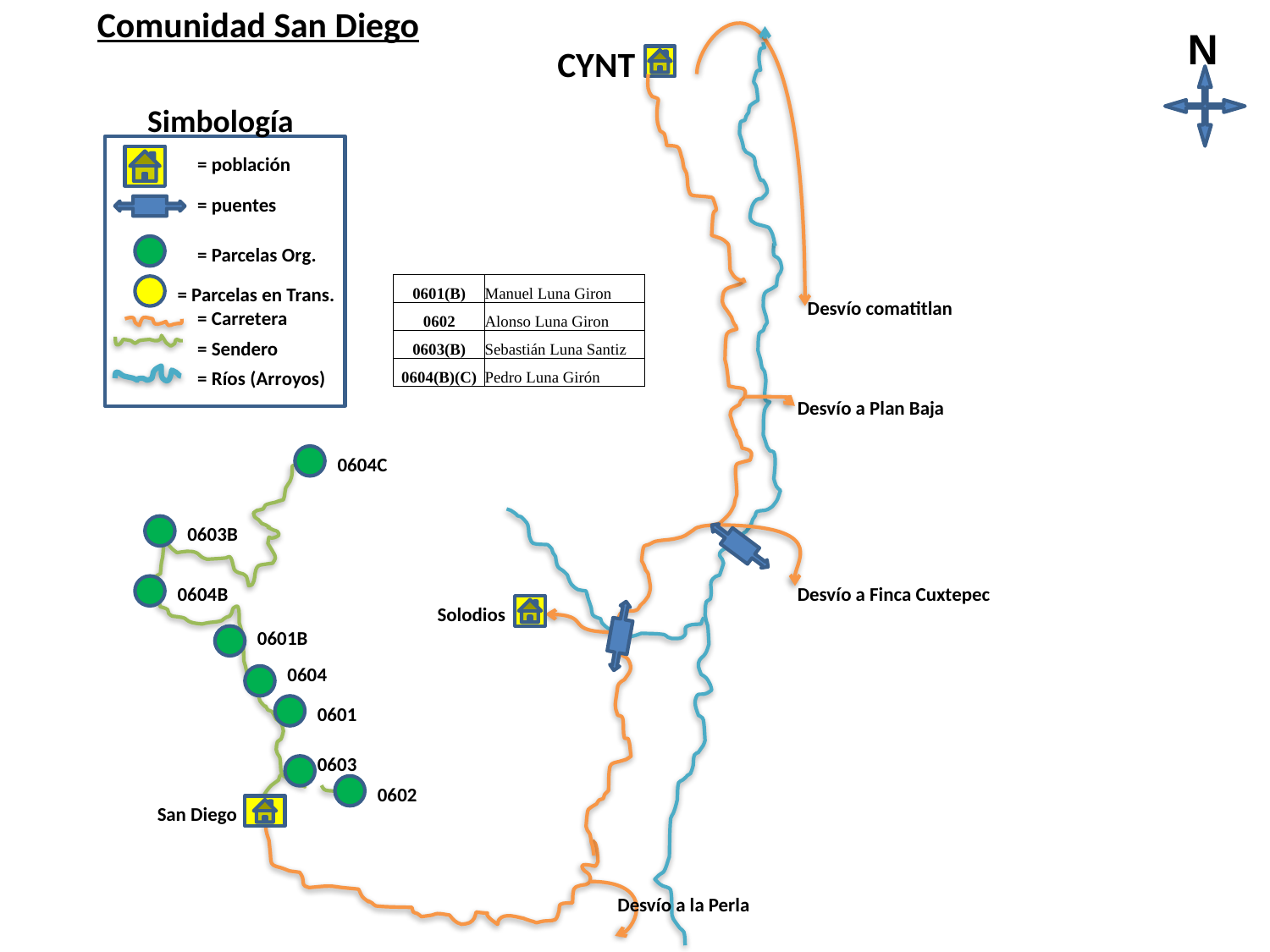

Comunidad San Diego
N
CYNT

Simbología

= población
= puentes

= Parcelas Org.

| 0601(B) | Manuel Luna Giron |
| --- | --- |
| 0602 | Alonso Luna Giron |
| 0603(B) | Sebastián Luna Santiz |
| 0604(B)(C) | Pedro Luna Girón |

= Parcelas en Trans.

Desvío comatitlan
= Carretera

= Sendero

= Ríos (Arroyos)

Desvío a Plan Baja

0604C

0603B

0604B
Desvío a Finca Cuxtepec
Solodios

0601B

0604

0601
0603

0602

San Diego

Desvío a la Perla